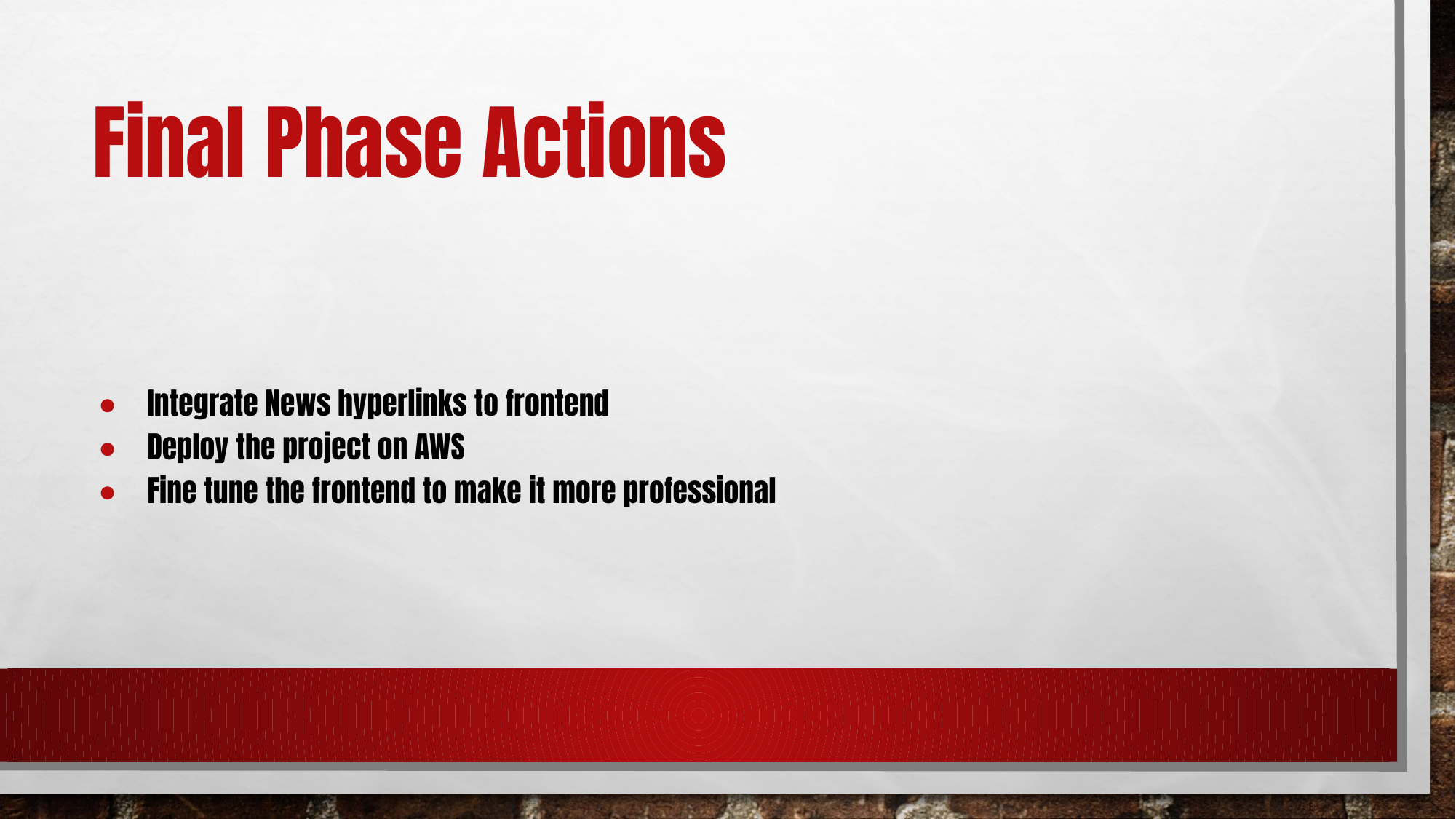

# Final Phase Actions
Integrate News hyperlinks to frontend
Deploy the project on AWS
Fine tune the frontend to make it more professional